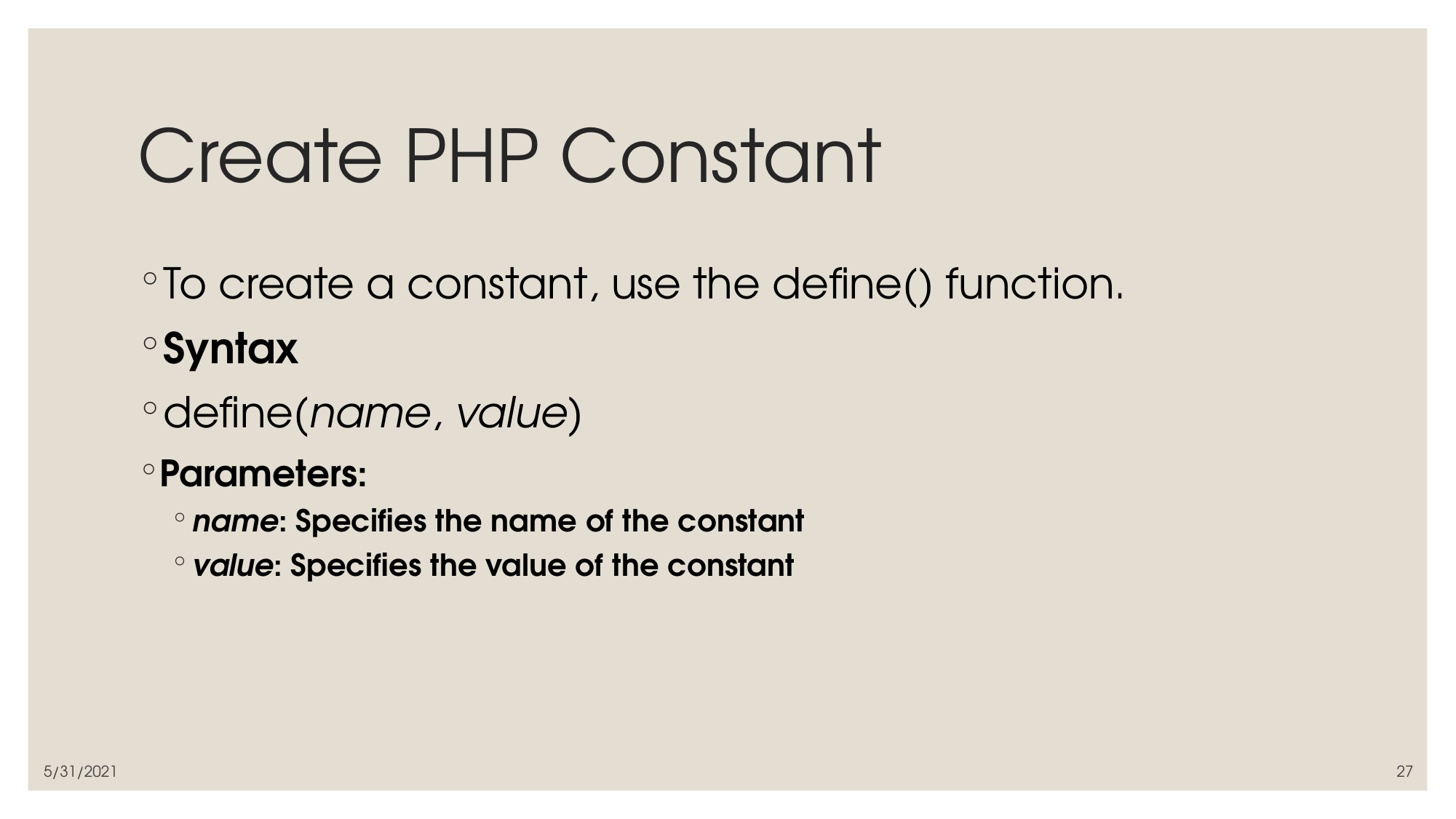

# Create PHP Constant
To create a constant, use the define() function.
Syntax
define(name, value)
Parameters:
name: Specifies the name of the constant
value: Specifies the value of the constant
5/31/2021
27